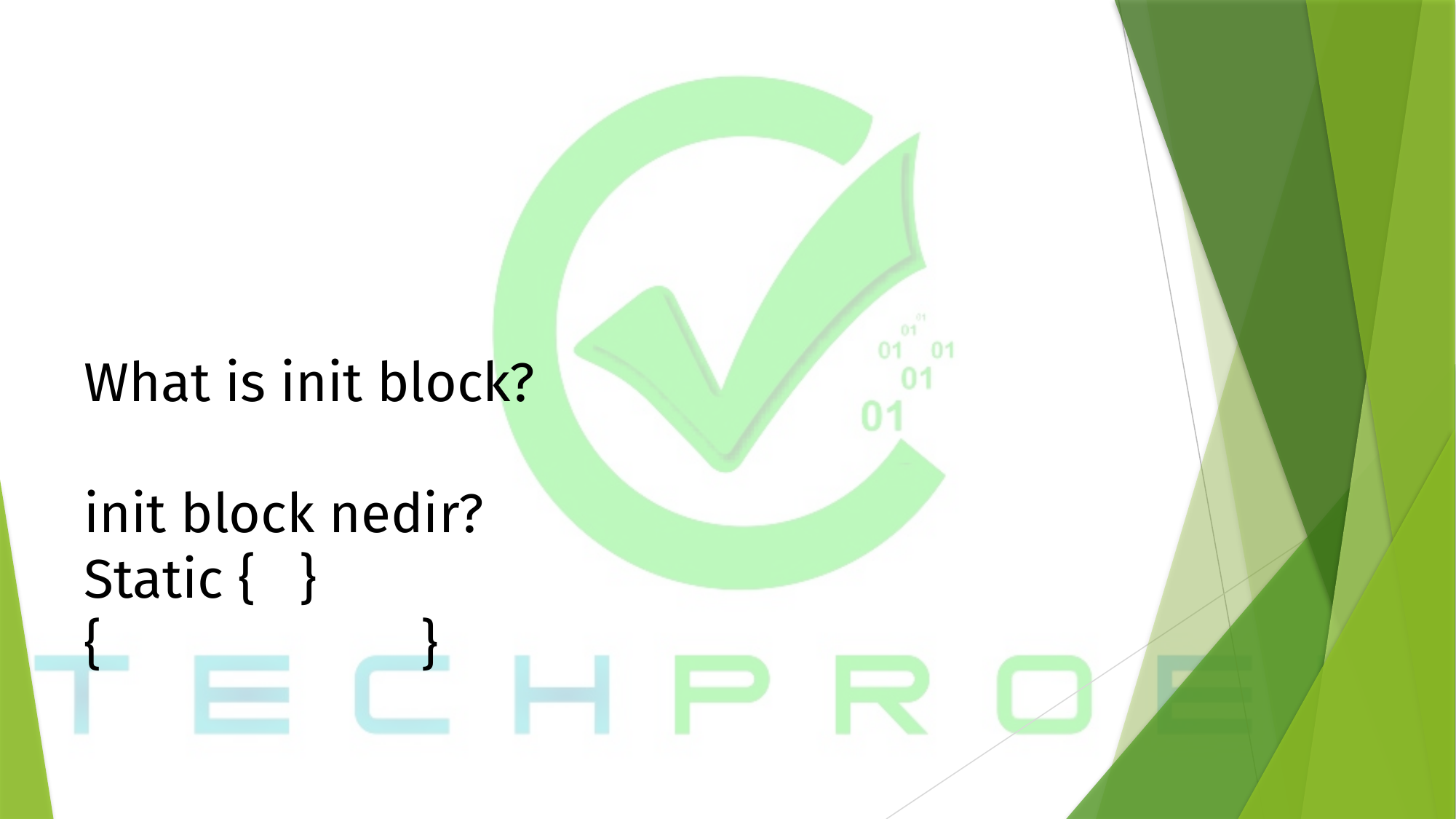

# What is init block? init block nedir? Static {   } {                      }